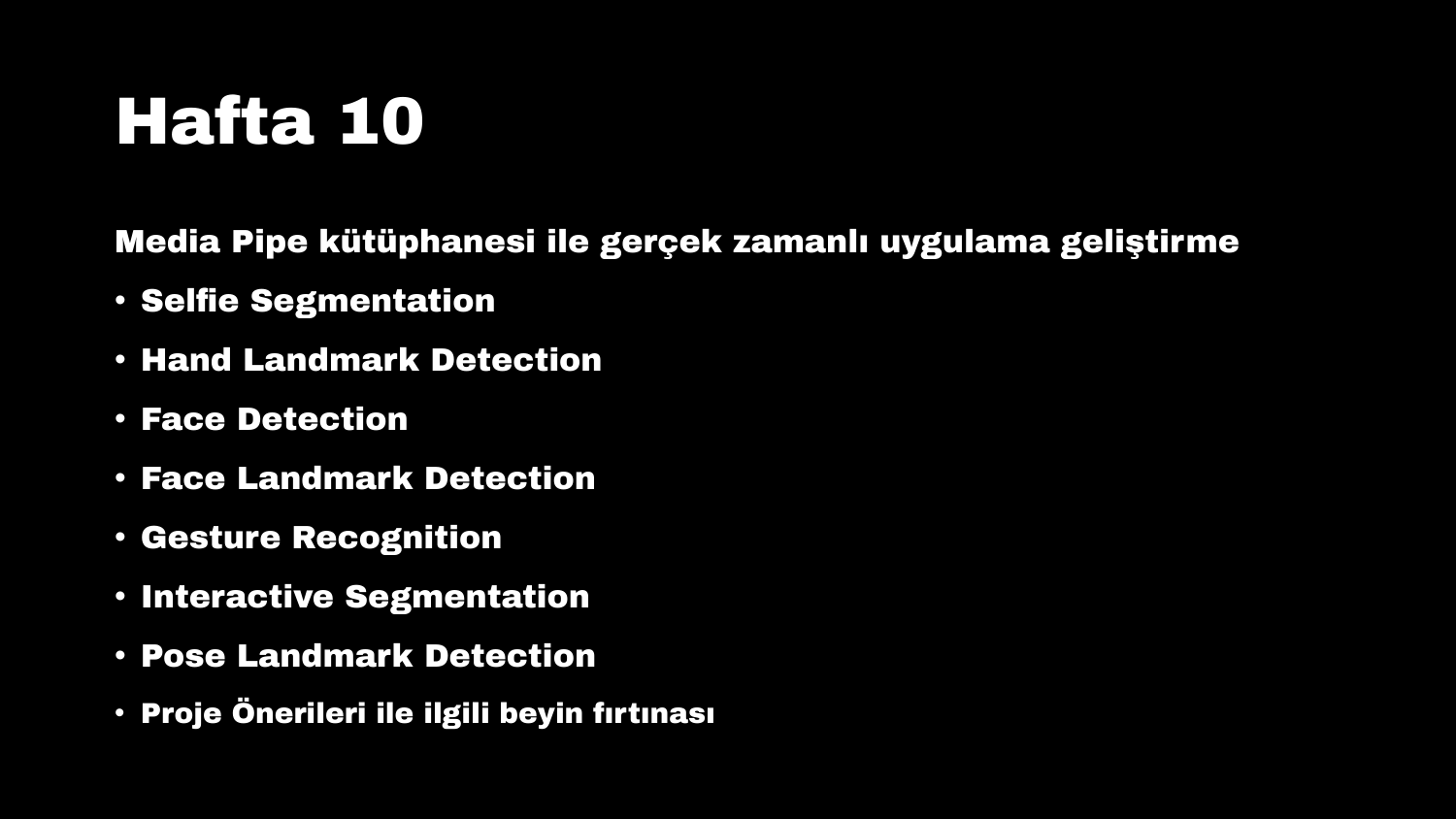

# Hafta 10
Media Pipe kütüphanesi ile gerçek zamanlı uygulama geliştirme
Selfie Segmentation
Hand Landmark Detection
Face Detection
Face Landmark Detection
Gesture Recognition
Interactive Segmentation
Pose Landmark Detection
Proje Önerileri ile ilgili beyin fırtınası